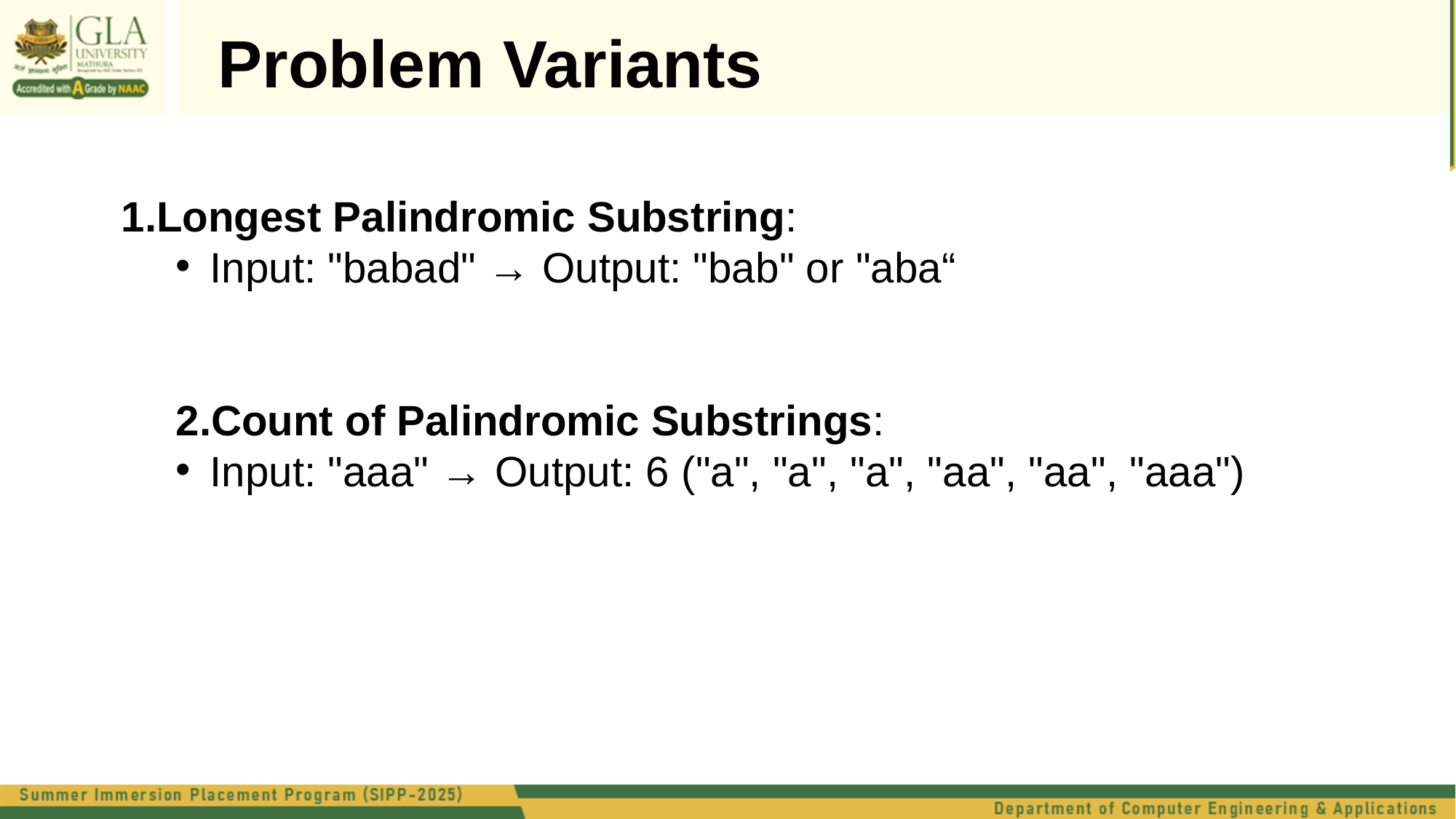

Problem Variants
Longest Palindromic Substring:
Input: "babad" → Output: "bab" or "aba“

Count of Palindromic Substrings:
Input: "aaa" → Output: 6 ("a", "a", "a", "aa", "aa", "aaa")